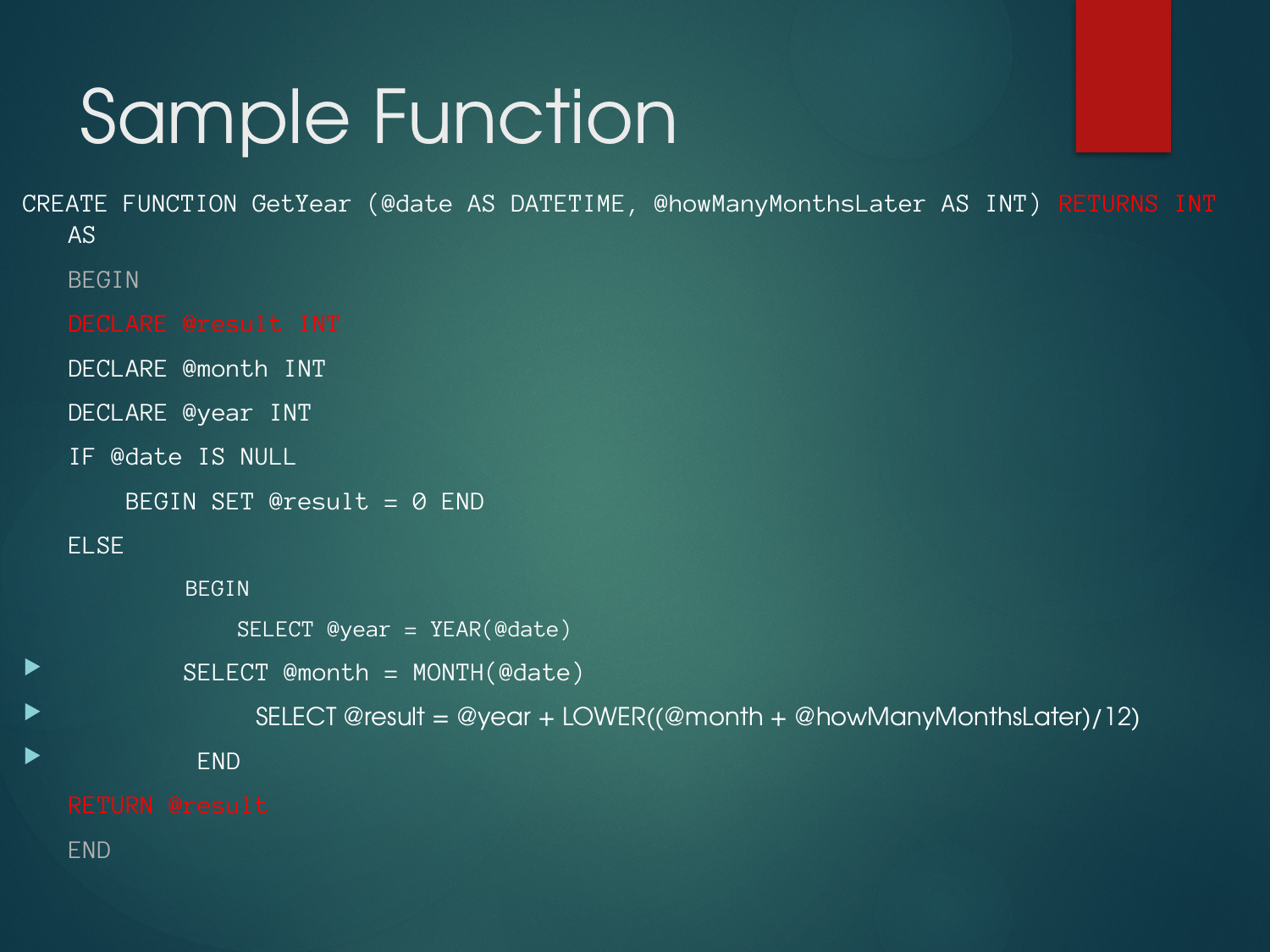

# Sample Function
CREATE FUNCTION GetYear (@date AS DATETIME, @howManyMonthsLater AS INT) RETURNS INT AS
	BEGIN
		DECLARE @result INT
		DECLARE @month INT
		DECLARE @year INT
		IF @date IS NULL
		    BEGIN SET @result = 0 END
		ELSE
		     BEGIN
		         SELECT @year = YEAR(@date)
		        SELECT @month = MONTH(@date)
                          SELECT @result = @year + LOWER((@month + @howManyMonthsLater)/12)
         END
		RETURN @result
	END